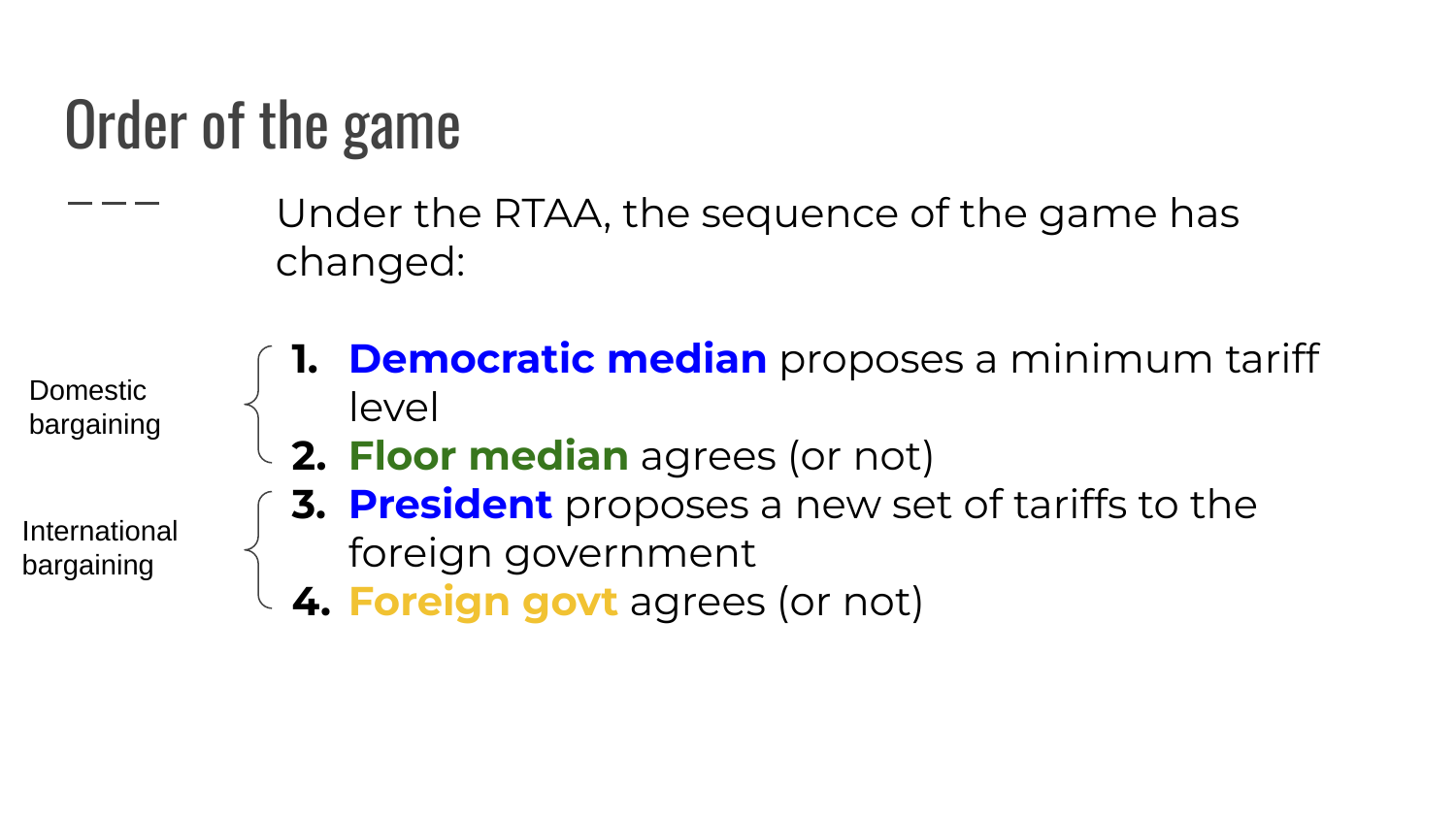

# Order of the game
Under the RTAA, the sequence of the game has changed:

Democratic median proposes a minimum tariff level
Floor median agrees (or not)
President proposes a new set of tariffs to the foreign government
Foreign govt agrees (or not)

Domestic
bargaining

International
bargaining